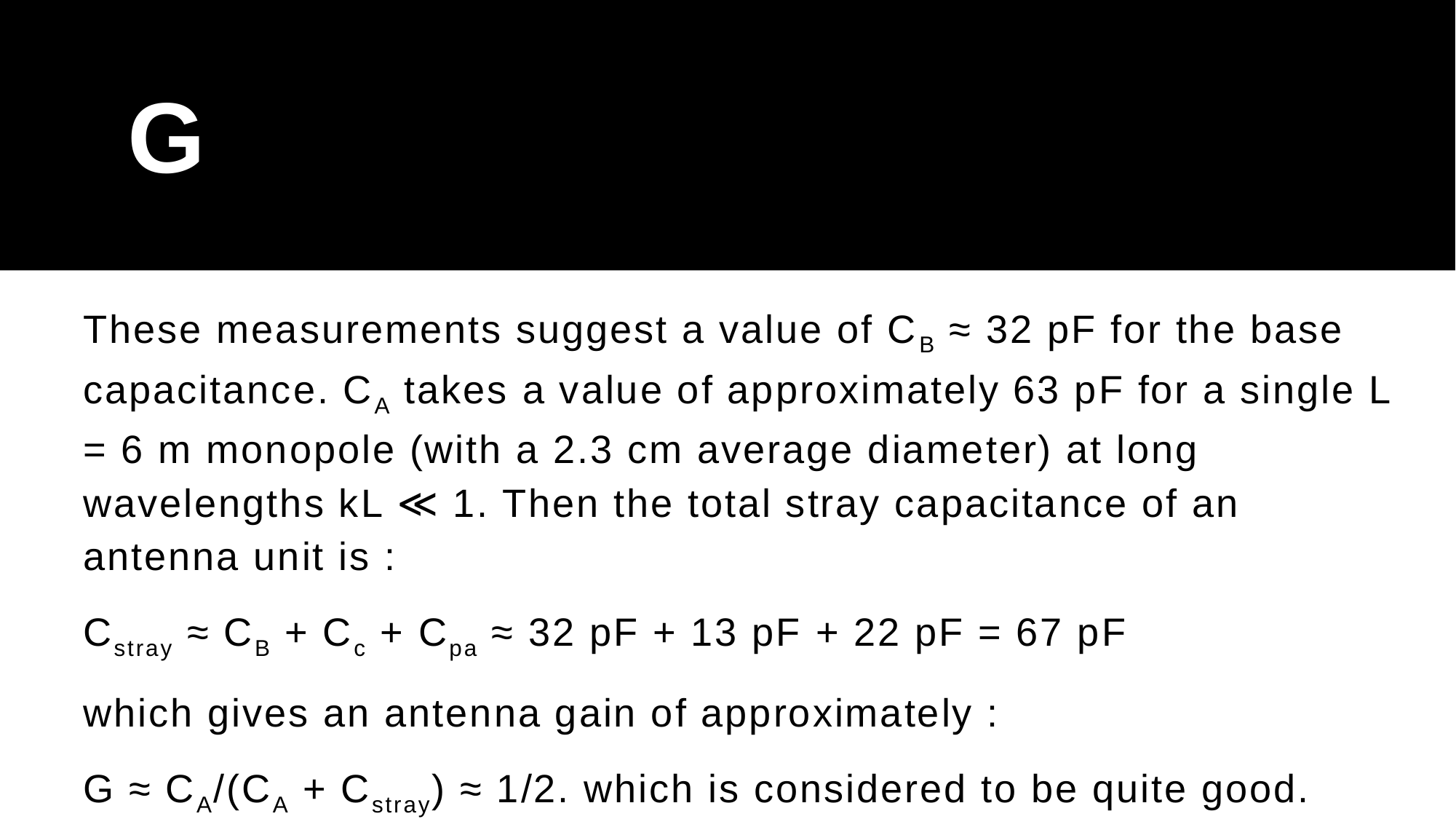

# G
These measurements suggest a value of CB ≈ 32 pF for the base capacitance. CA takes a value of approximately 63 pF for a single L = 6 m monopole (with a 2.3 cm average diameter) at long wavelengths kL ≪ 1. Then the total stray capacitance of an antenna unit is :
Cstray ≈ CB + Cc + Cpa ≈ 32 pF + 13 pF + 22 pF = 67 pF
which gives an antenna gain of approximately :
G ≈ CA/(CA + Cstray) ≈ 1/2. which is considered to be quite good.